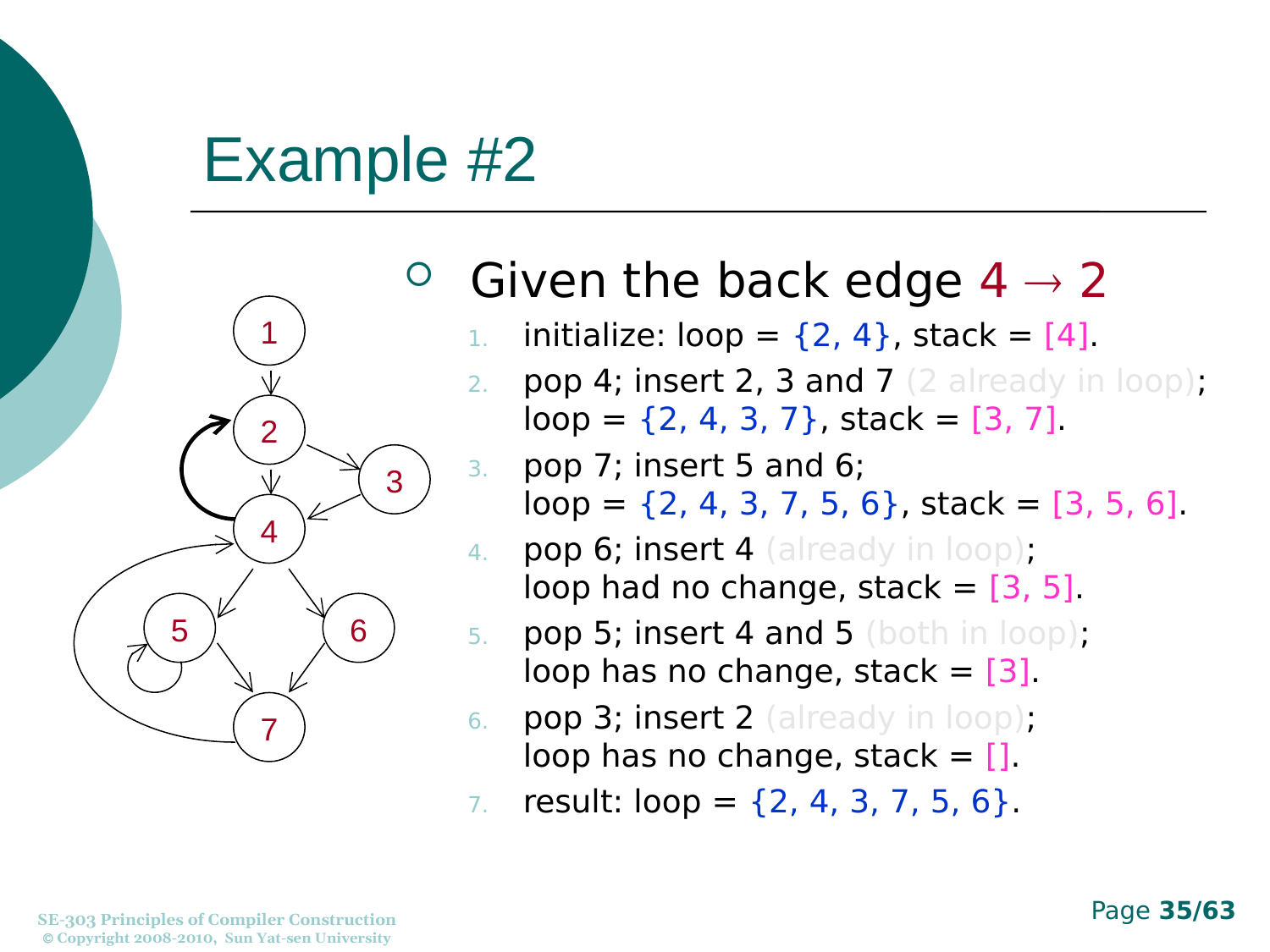

# Example #2
Given the back edge 4 → 2
initialize: loop = {2, 4}, stack = [4].
pop 4; insert 2, 3 and 7 (2 already in loop);
loop = {2, 4, 3, 7}, stack = [3, 7].
pop 7; insert 5 and 6;
loop = {2, 4, 3, 7, 5, 6}, stack = [3, 5, 6].
pop 6; insert 4 (already in loop);
loop had no change, stack = [3, 5].
pop 5; insert 4 and 5 (both in loop);
loop has no change, stack = [3].
pop 3; insert 2 (already in loop);
loop has no change, stack = [].
result: loop = {2, 4, 3, 7, 5, 6}.
1

2

3

4

5
6

7
SE-303 Principles of Compiler Construction
© Copyright 2008-2010,  Sun Yat-sen University